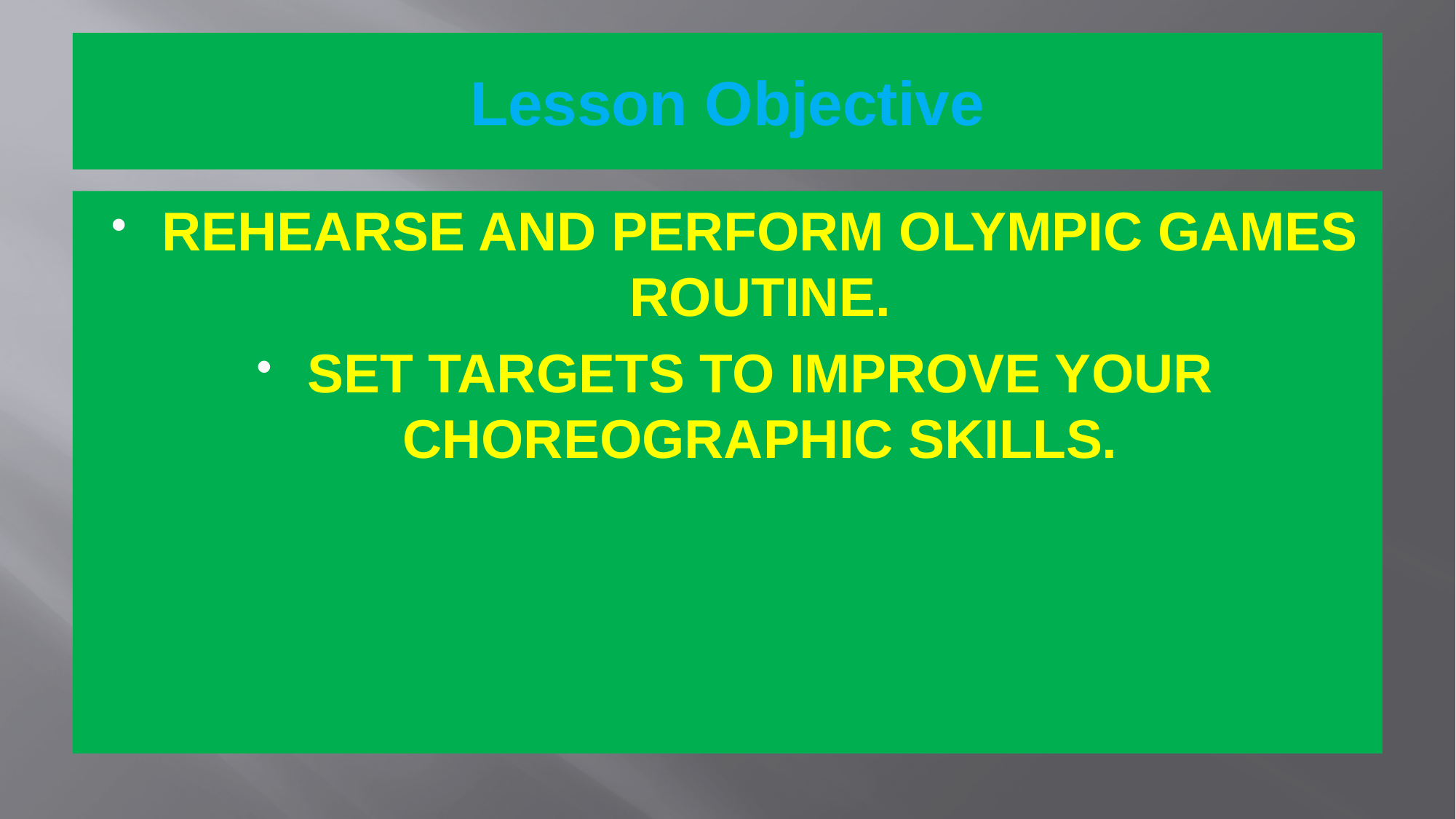

# Lesson Objective
REHEARSE AND PERFORM OLYMPIC GAMES ROUTINE.
SET TARGETS TO IMPROVE YOUR CHOREOGRAPHIC SKILLS.